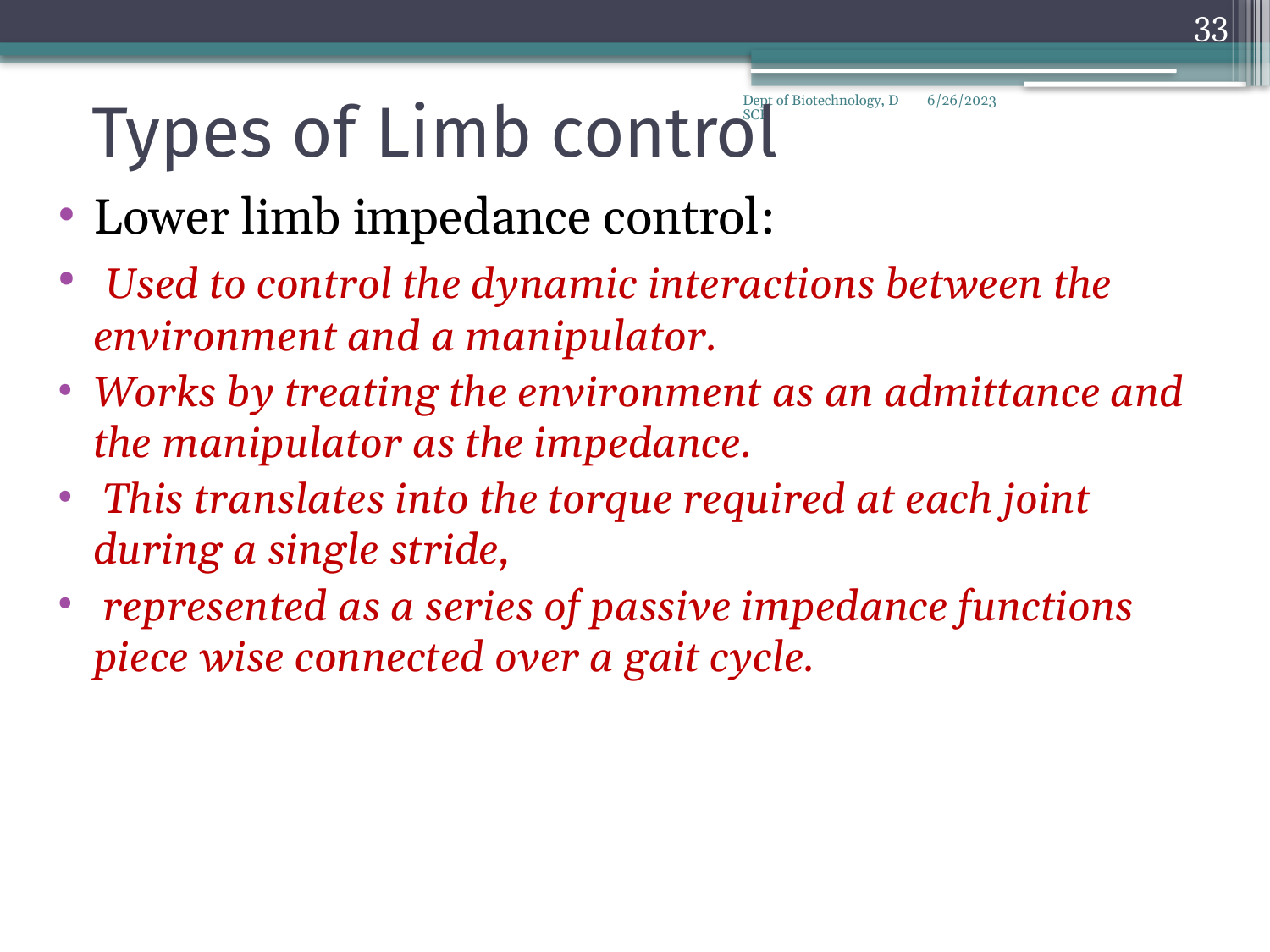

33
# Types of Limb control
Dept of Biotechnology, DSCE
6/26/2023
Lower limb impedance control:
 Used to control the dynamic interactions between the environment and a manipulator.
Works by treating the environment as an admittance and the manipulator as the impedance.
 This translates into the torque required at each joint during a single stride,
 represented as a series of passive impedance functions piece wise connected over a gait cycle.